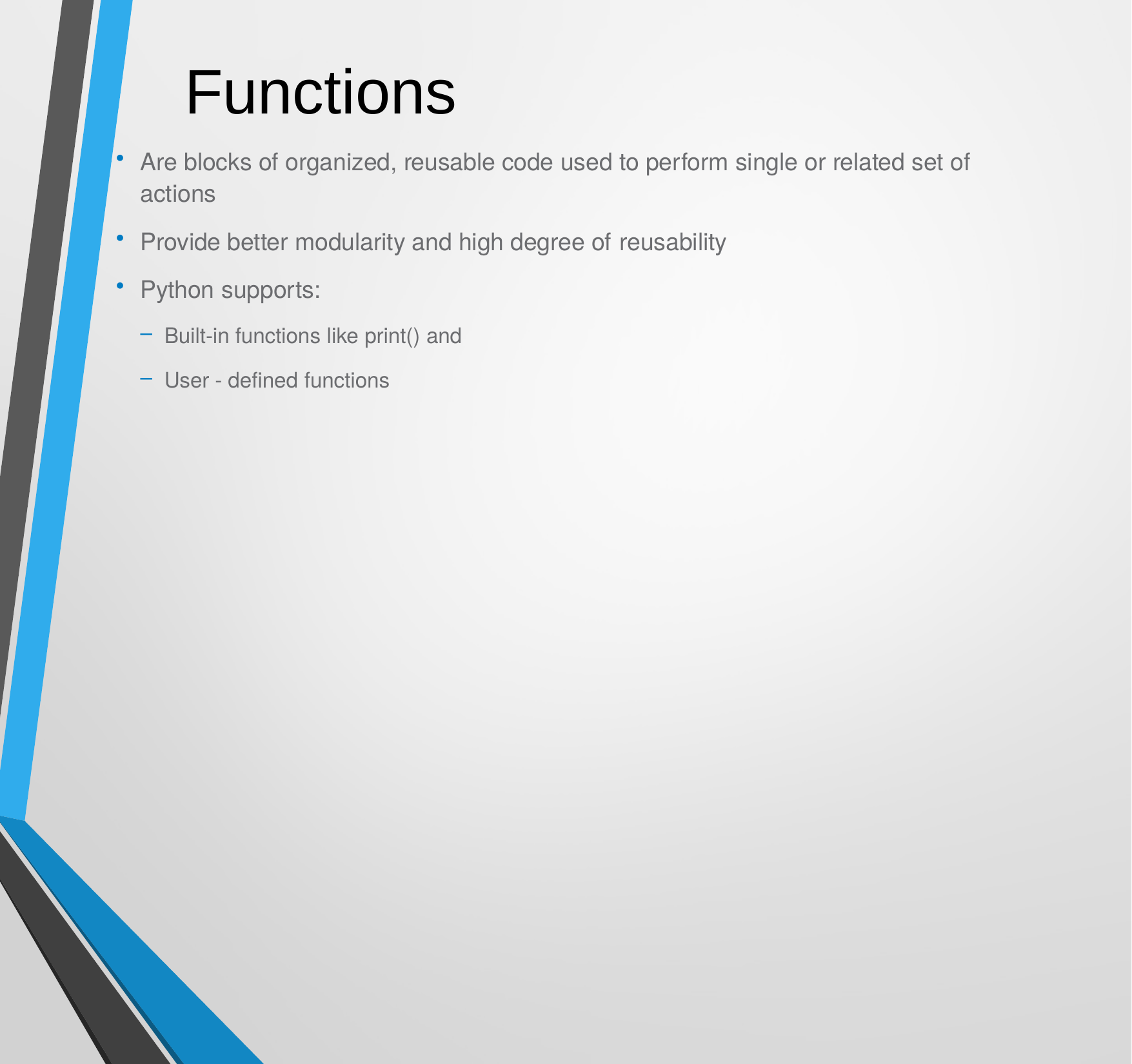

# Functions
Are blocks of organized, reusable code used to perform single or related set of  actions
Provide better modularity and high degree of reusability
Python supports:
Built-in functions like print() and
User - defined functions